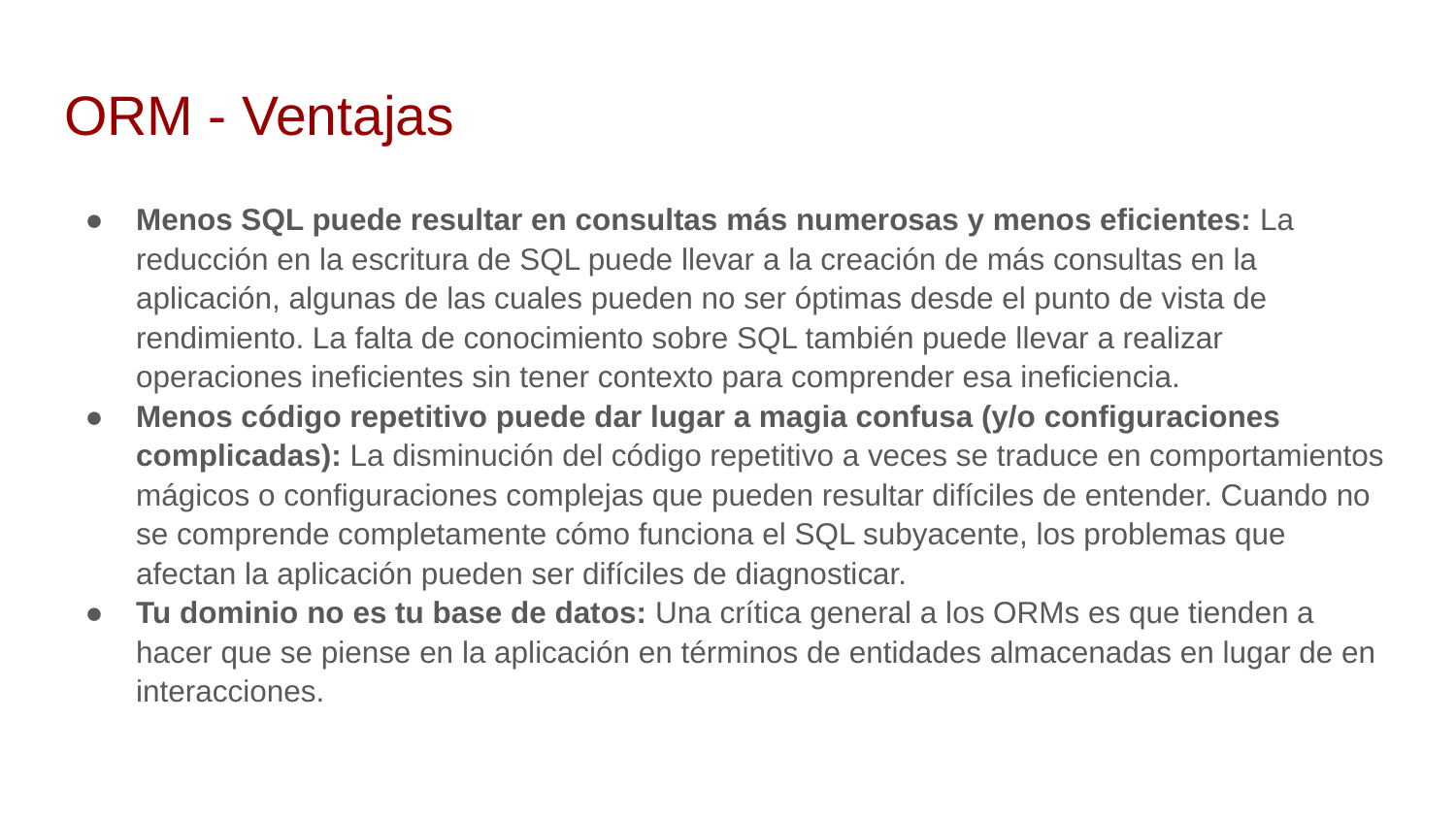

# ORM - Ventajas
Menos SQL puede resultar en consultas más numerosas y menos eficientes: La reducción en la escritura de SQL puede llevar a la creación de más consultas en la aplicación, algunas de las cuales pueden no ser óptimas desde el punto de vista de rendimiento. La falta de conocimiento sobre SQL también puede llevar a realizar operaciones ineficientes sin tener contexto para comprender esa ineficiencia.
Menos código repetitivo puede dar lugar a magia confusa (y/o configuraciones complicadas): La disminución del código repetitivo a veces se traduce en comportamientos mágicos o configuraciones complejas que pueden resultar difíciles de entender. Cuando no se comprende completamente cómo funciona el SQL subyacente, los problemas que afectan la aplicación pueden ser difíciles de diagnosticar.
Tu dominio no es tu base de datos: Una crítica general a los ORMs es que tienden a hacer que se piense en la aplicación en términos de entidades almacenadas en lugar de en interacciones.